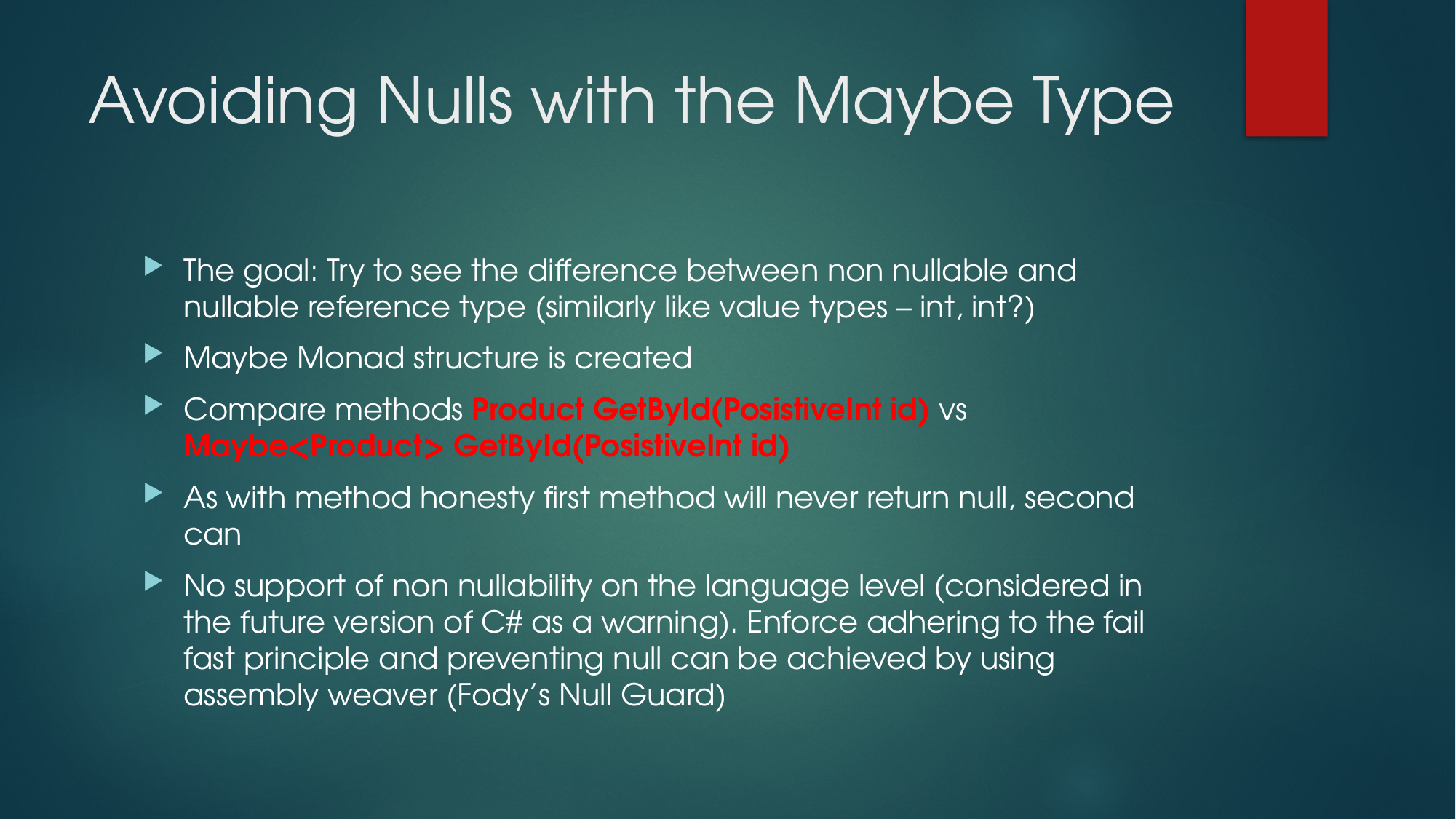

# Avoiding Nulls with the Maybe Type
The goal: Try to see the difference between non nullable and nullable reference type (similarly like value types – int, int?)
Maybe Monad structure is created
Compare methods Product GetById(PosistiveInt id) vs Maybe<Product> GetById(PosistiveInt id)
As with method honesty first method will never return null, second can
No support of non nullability on the language level (considered in the future version of C# as a warning). Enforce adhering to the fail fast principle and preventing null can be achieved by using assembly weaver (Fody’s Null Guard)